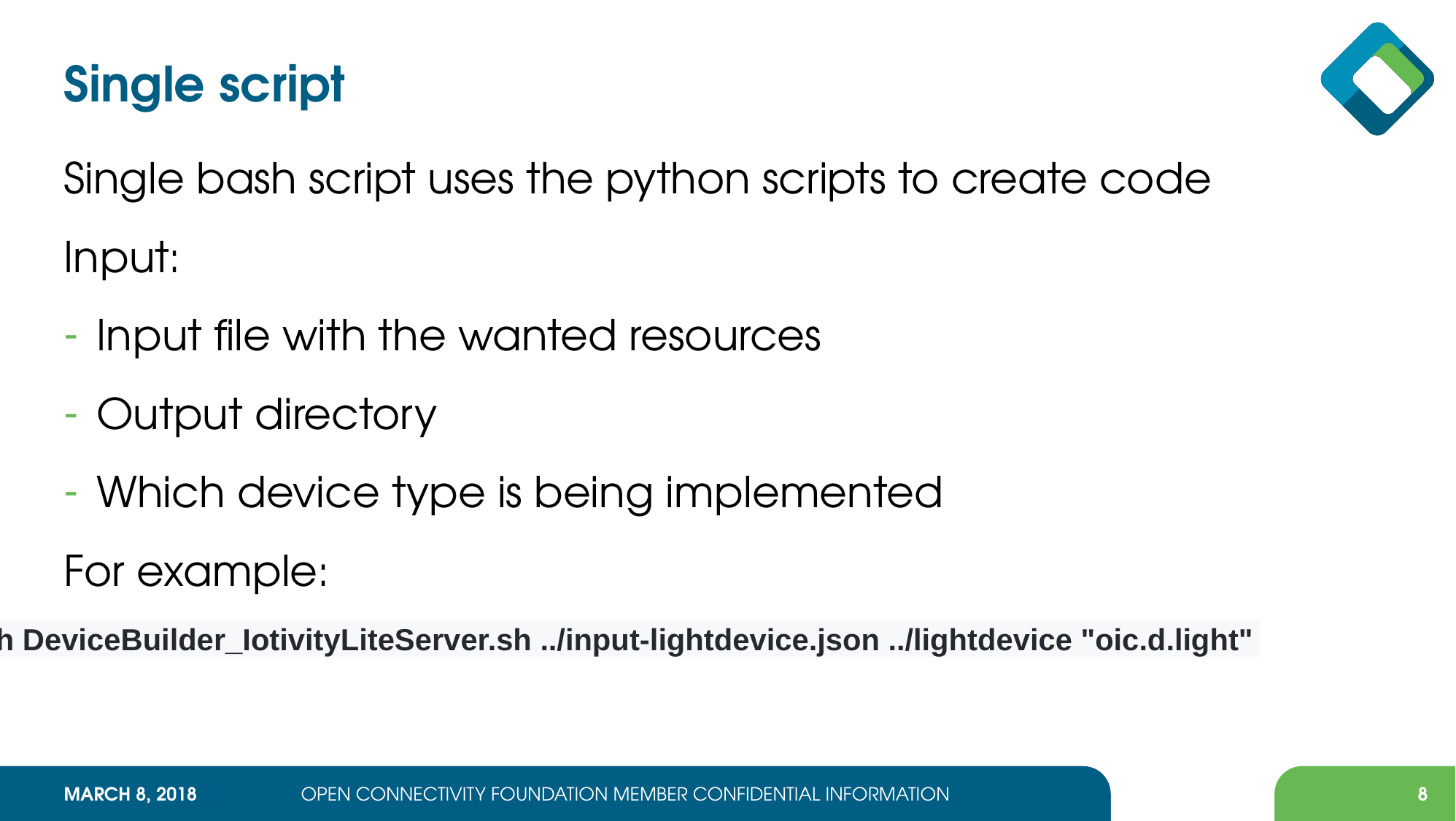

# Single script
Single bash script uses the python scripts to create code
Input:
Input file with the wanted resources
Output directory
Which device type is being implemented
For example:

sh DeviceBuilder_IotivityLiteServer.sh ../input-lightdevice.json ../lightdevice "oic.d.light"
March 8, 2018
Open Connectivity Foundation Member Confidential Information
8